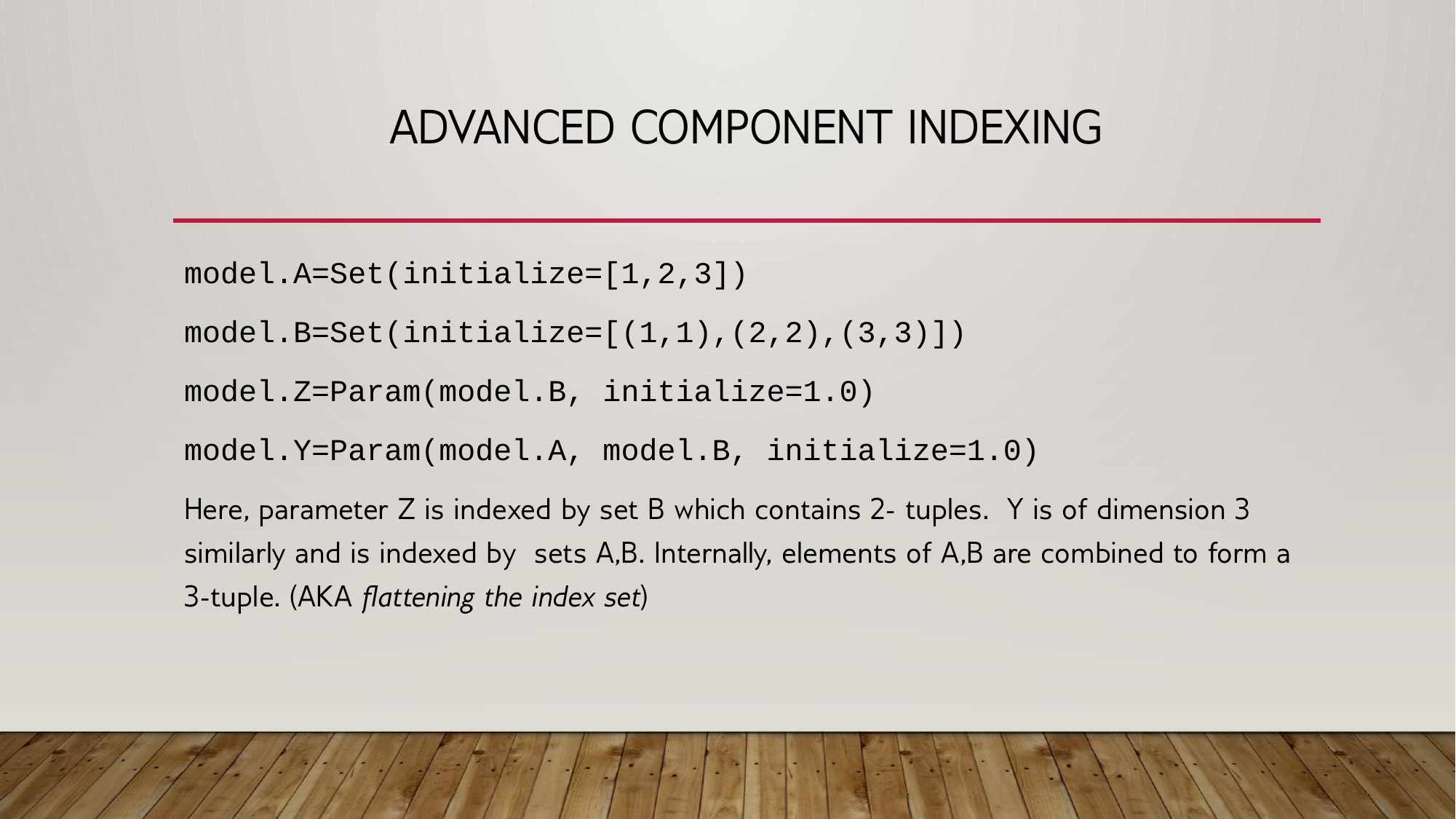

# Advanced component indexing
model.A=Set(initialize=[1,2,3])
model.B=Set(initialize=[(1,1),(2,2),(3,3)])
model.Z=Param(model.B, initialize=1.0)
model.Y=Param(model.A, model.B, initialize=1.0)
Here, parameter Z is indexed by set B which contains 2- tuples.  Y is of dimension 3 similarly and is indexed by  sets A,B. Internally, elements of A,B are combined to form a 3-tuple. (AKA flattening the index set)